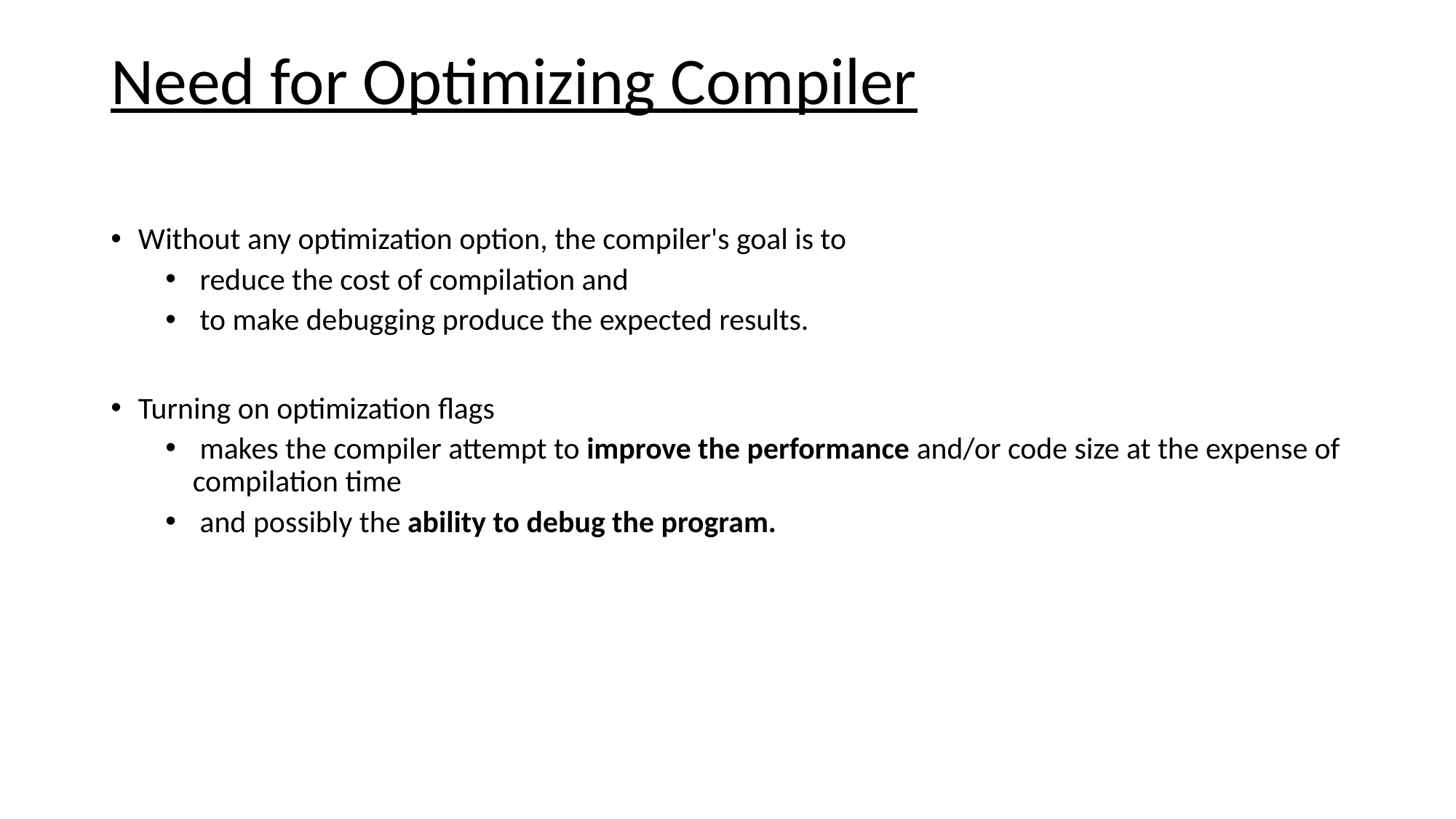

# Need for Optimizing Compiler
Without any optimization option, the compiler's goal is to
 reduce the cost of compilation and
 to make debugging produce the expected results.

Turning on optimization flags
 makes the compiler attempt to improve the performance and/or code size at the expense of compilation time
 and possibly the ability to debug the program.